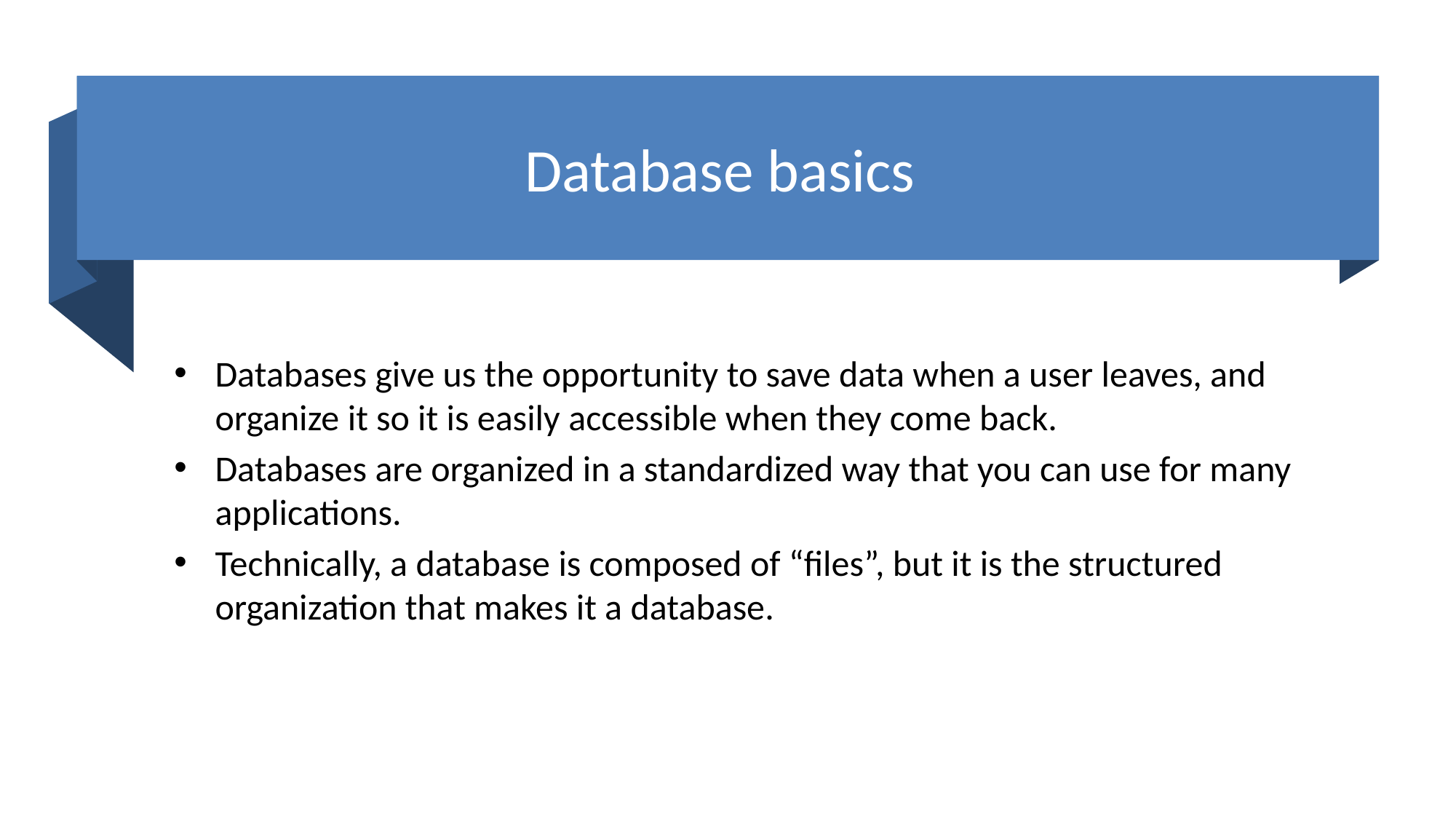

# Database basics

Databases give us the opportunity to save data when a user leaves, and organize it so it is easily accessible when they come back.
Databases are organized in a standardized way that you can use for many applications.
Technically, a database is composed of “files”, but it is the structured organization that makes it a database.